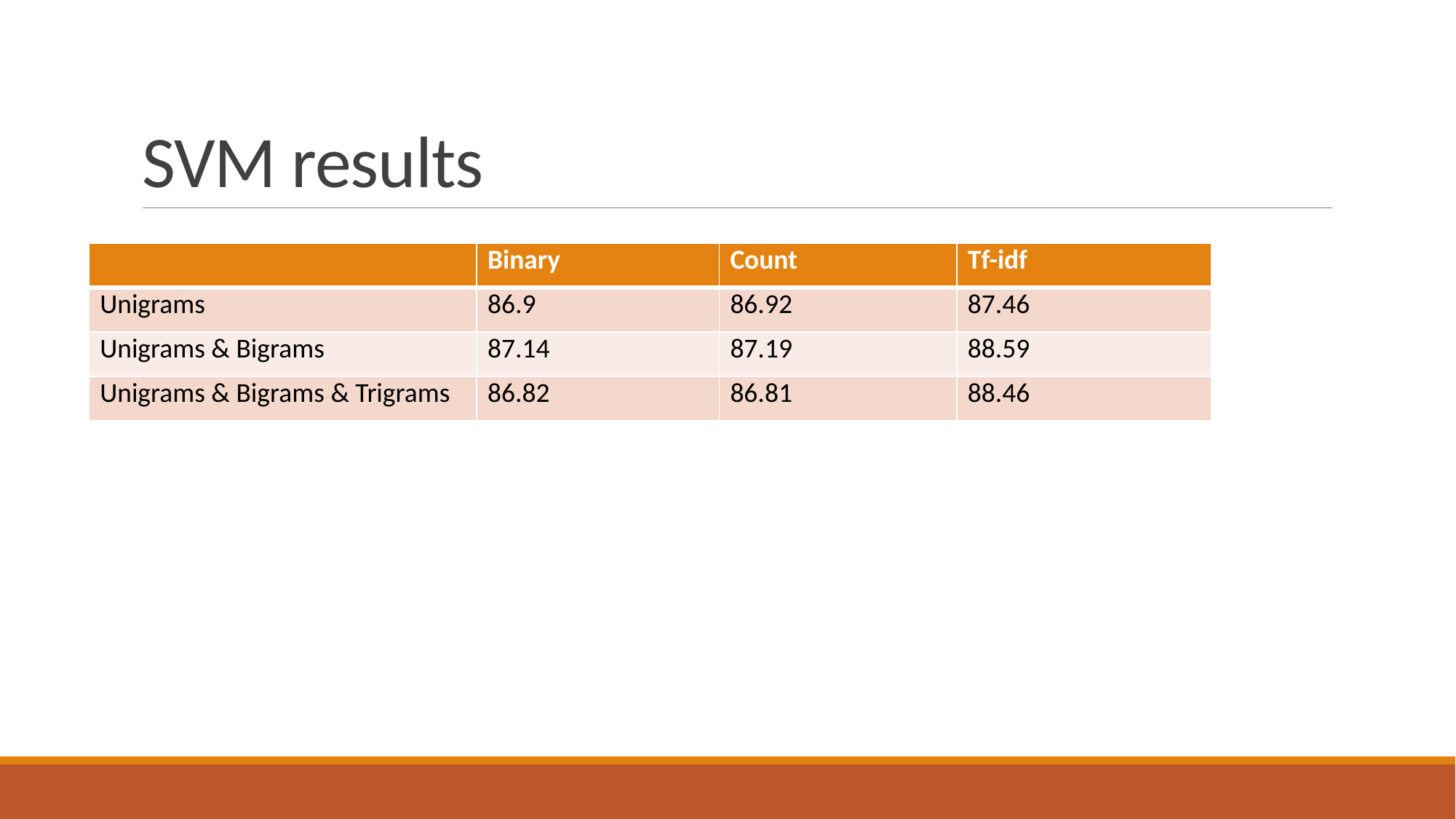

# SVM results
|  | Binary | Count | Tf-idf |
| --- | --- | --- | --- |
| Unigrams | 86.9 | 86.92 | 87.46 |
| Unigrams & Bigrams | 87.14 | 87.19 | 88.59 |
| Unigrams & Bigrams & Trigrams | 86.82 | 86.81 | 88.46 |